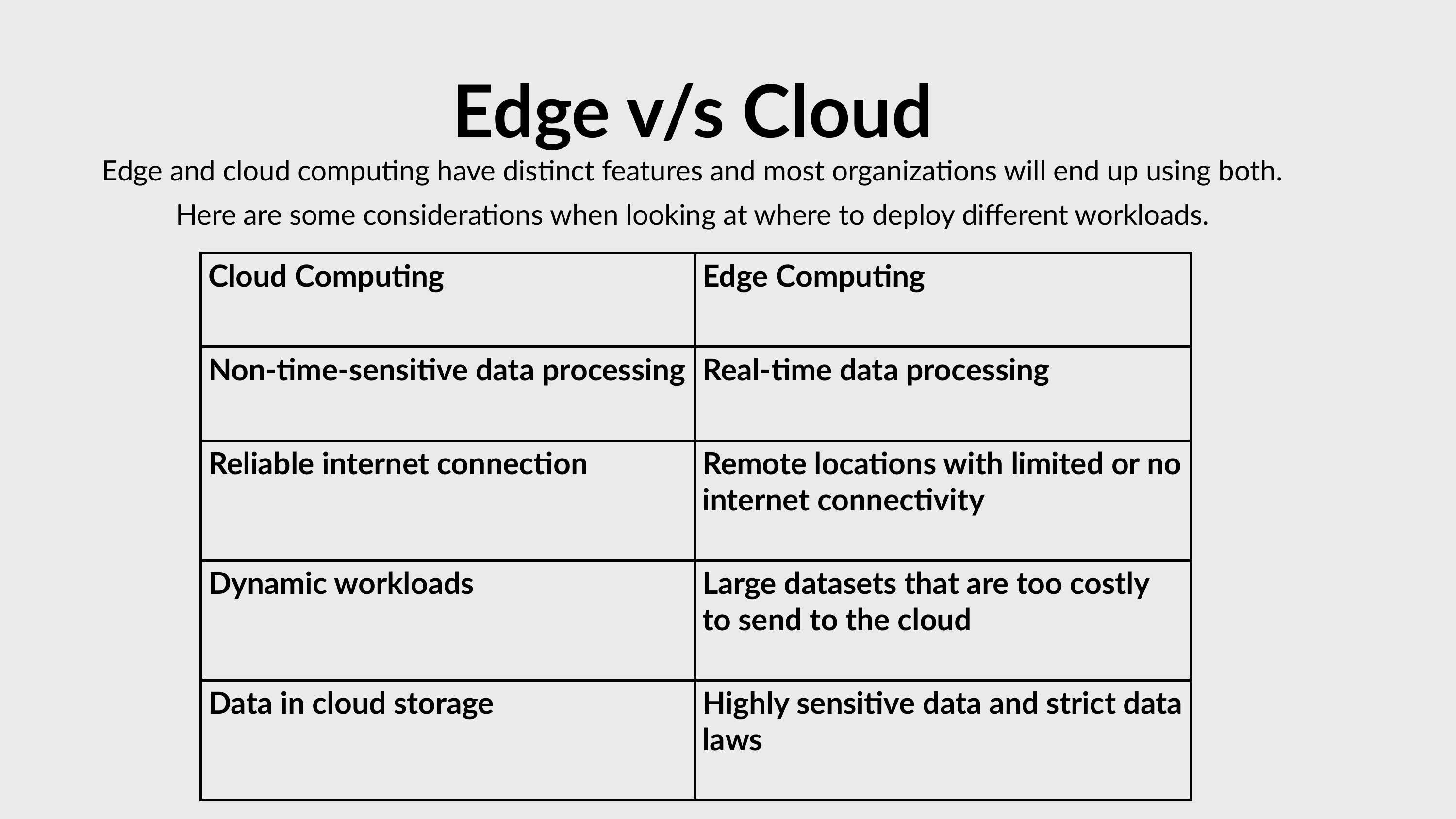

Edge v/s Cloud
Edge and cloud computing have distinct features and most organizations will end up using both. Here are some considerations when looking at where to deploy different workloads.
| Cloud Computing | Edge Computing |
| --- | --- |
| Non-time-sensitive data processing | Real-time data processing |
| Reliable internet connection | Remote locations with limited or no internet connectivity |
| Dynamic workloads | Large datasets that are too costly to send to the cloud |
| Data in cloud storage | Highly sensitive data and strict data laws |